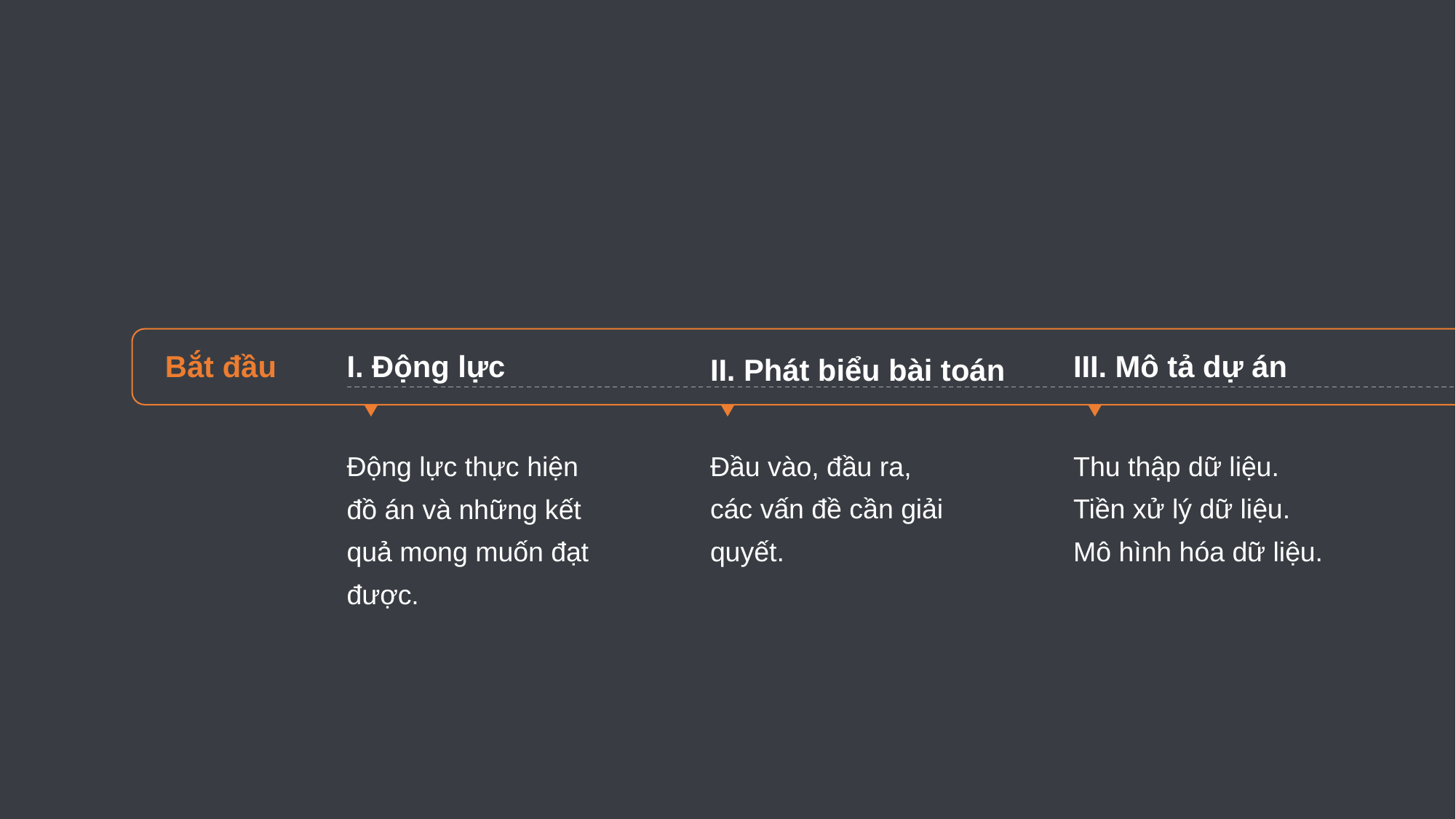

Bắt đầu
I. Động lực
III. Mô tả dự án
II. Phát biểu bài toán

Đầu vào, đầu ra, các vấn đề cần giải quyết.

Thu thập dữ liệu.
Tiền xử lý dữ liệu.
Mô hình hóa dữ liệu.

Động lực thực hiện đồ án và những kết quả mong muốn đạt được.